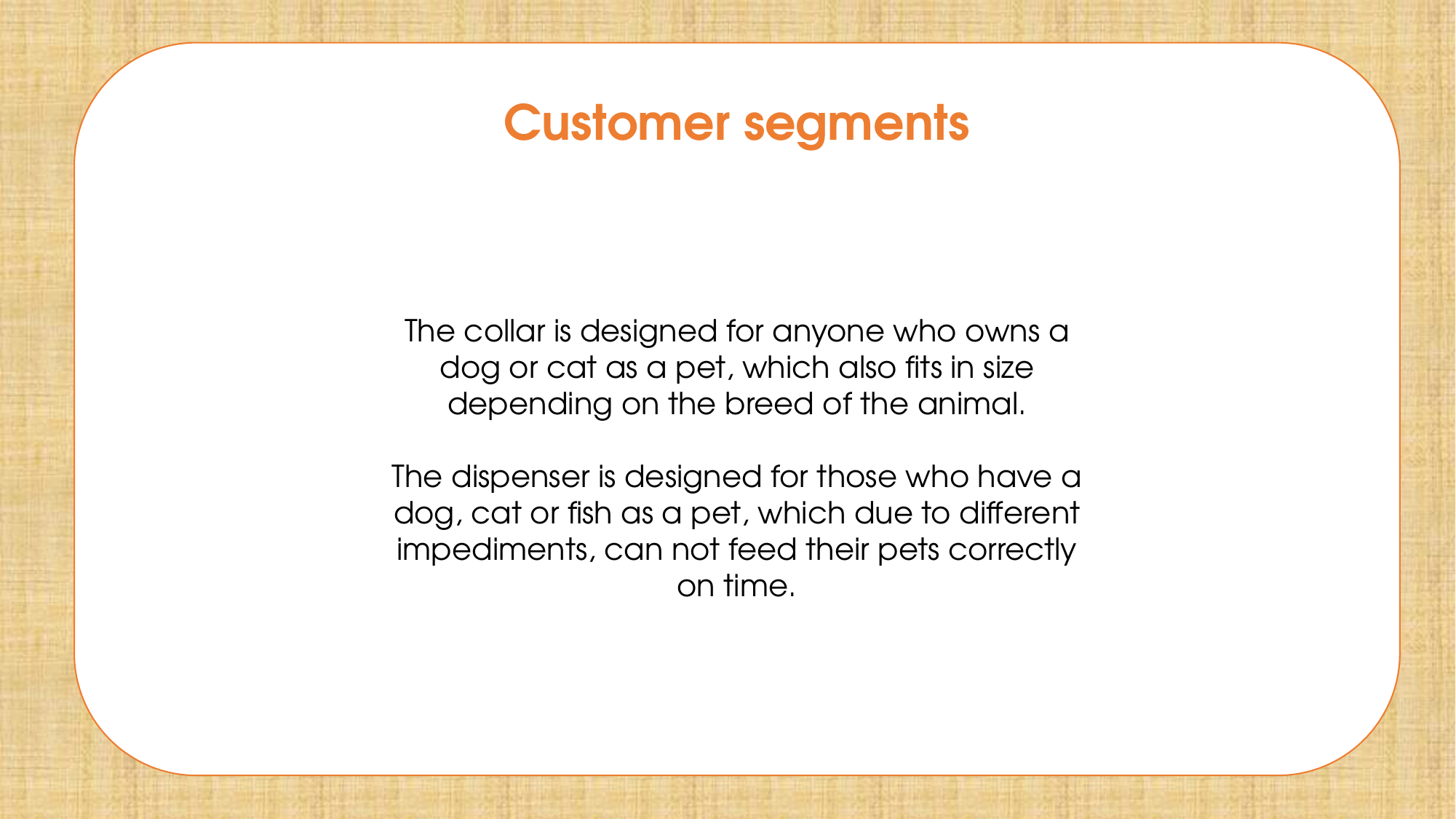

Customer segments
The collar is designed for anyone who owns a dog or cat as a pet, which also fits in size depending on the breed of the animal.
The dispenser is designed for those who have a dog, cat or fish as a pet, which due to different impediments, can not feed their pets correctly on time.